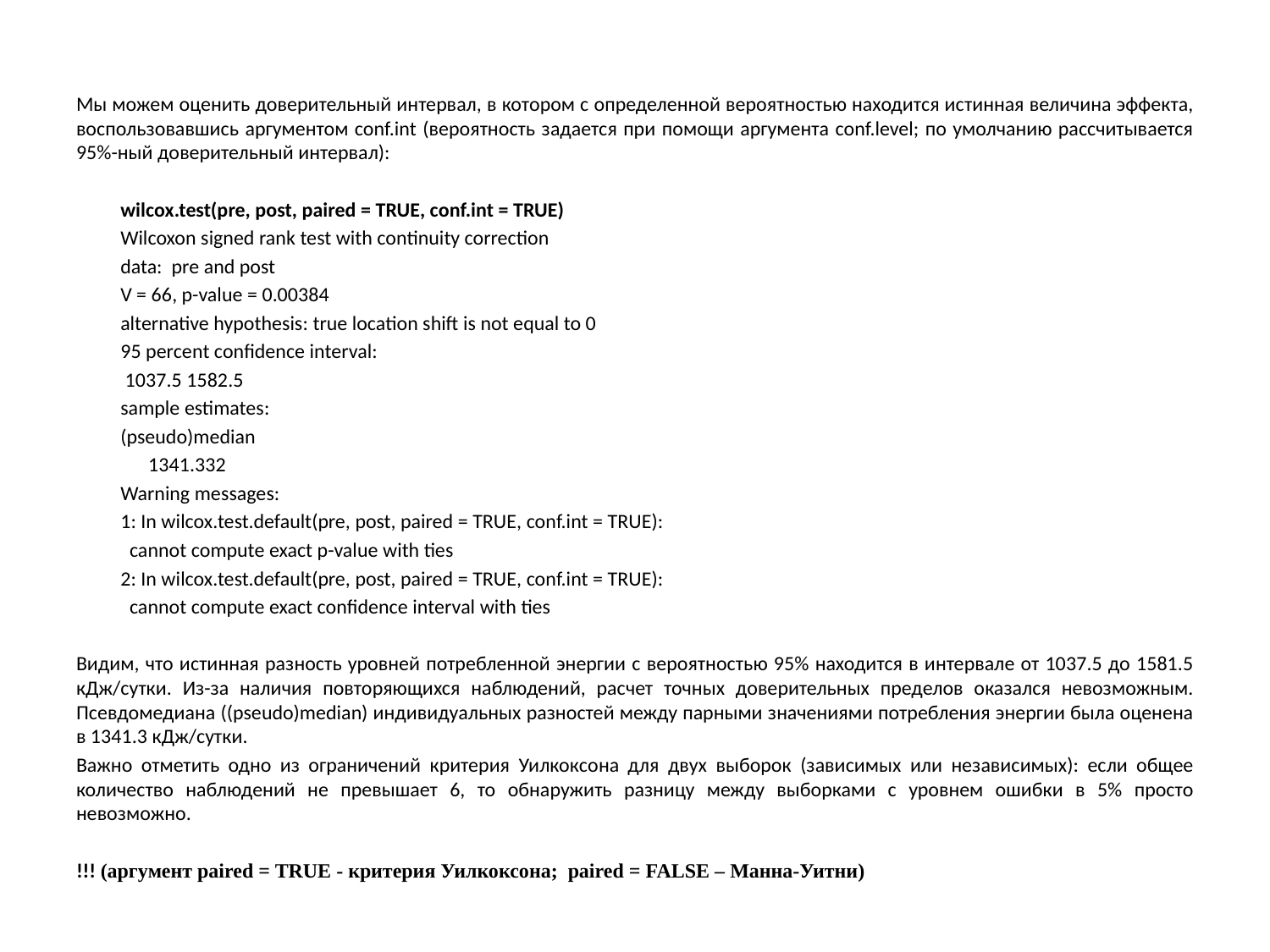

Мы можем оценить доверительный интервал, в котором с определенной вероятностью находится истинная величина эффекта, воспользовавшись аргументом conf.int (вероятность задается при помощи аргумента conf.level; по умолчанию рассчитывается 95%-ный доверительный интервал):

wilcox.test(pre, post, paired = TRUE, conf.int = TRUE)
Wilcoxon signed rank test with continuity correction
data:  pre and post
V = 66, p-value = 0.00384
alternative hypothesis: true location shift is not equal to 0
95 percent confidence interval:
 1037.5 1582.5
sample estimates:
(pseudo)median
      1341.332
Warning messages:
1: In wilcox.test.default(pre, post, paired = TRUE, conf.int = TRUE):
  cannot compute exact p-value with ties
2: In wilcox.test.default(pre, post, paired = TRUE, conf.int = TRUE):
  cannot compute exact confidence interval with ties

Видим, что истинная разность уровней потребленной энергии с вероятностью 95% находится в интервале от 1037.5 до 1581.5 кДж/сутки. Из-за наличия повторяющихся наблюдений, расчет точных доверительных пределов оказался невозможным. Псевдомедиана ((pseudo)median) индивидуальных разностей между парными значениями потребления энергии была оценена в 1341.3 кДж/сутки.
Важно отметить одно из ограничений критерия Уилкоксона для двух выборок (зависимых или независимых): если общее количество наблюдений не превышает 6, то обнаружить разницу между выборками с уровнем ошибки в 5% просто невозможно.

!!! (аргумент paired = TRUE - критерия Уилкоксона;  paired = FALSE – Манна-Уитни)